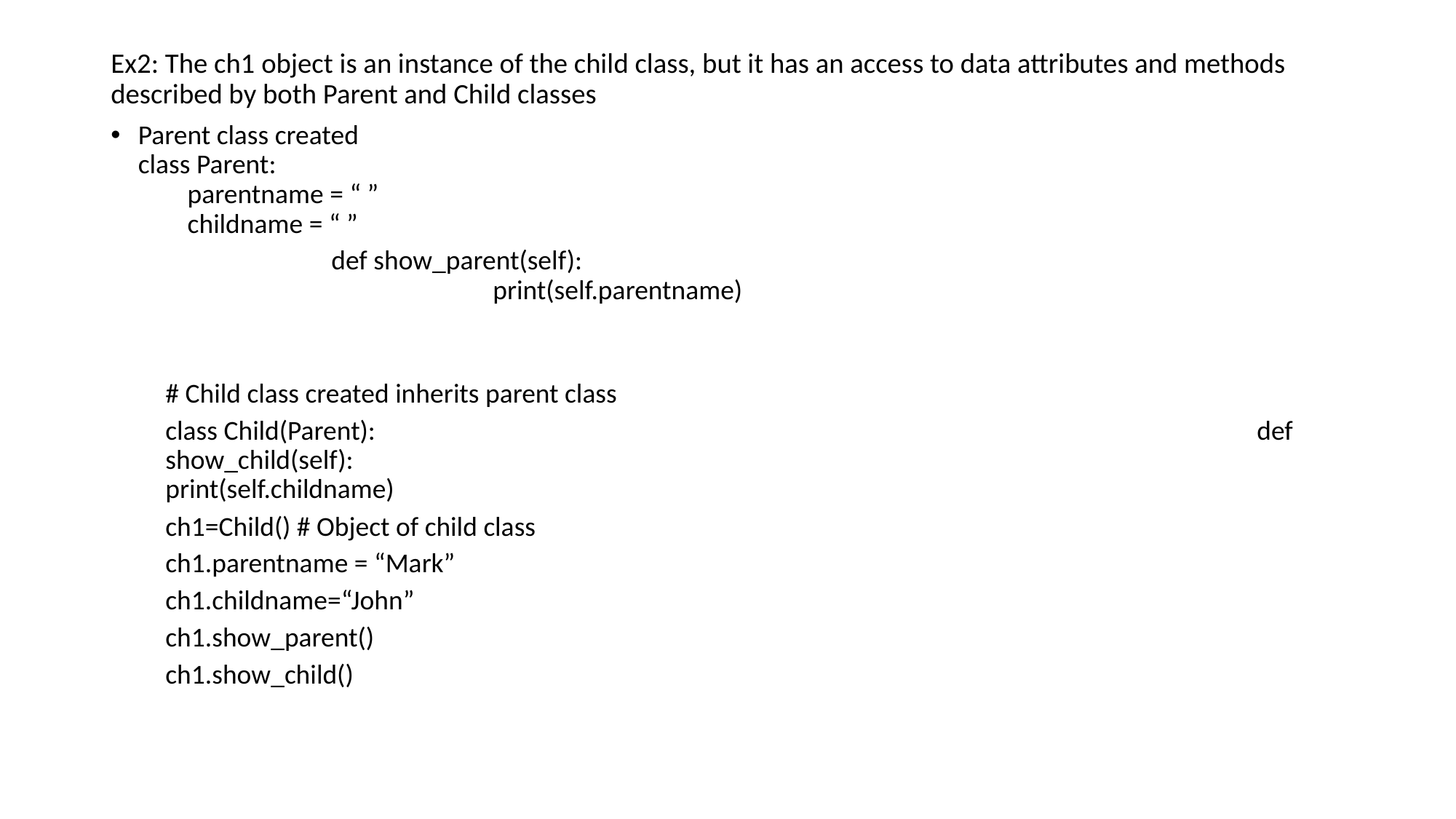

# Ex2: The ch1 object is an instance of the child class, but it has an access to data attributes and methods described by both Parent and Child classes
Parent class created 								                 	class Parent: 										         parentname = “ ” 								    	         childname = “ ”
	            def show_parent(self): 										print(self.parentname)

# Child class created inherits parent class
class Child(Parent): 									def show_child(self): 									        print(self.childname)
ch1=Child() # Object of child class
ch1.parentname = “Mark”
ch1.childname=“John”
ch1.show_parent()
ch1.show_child()